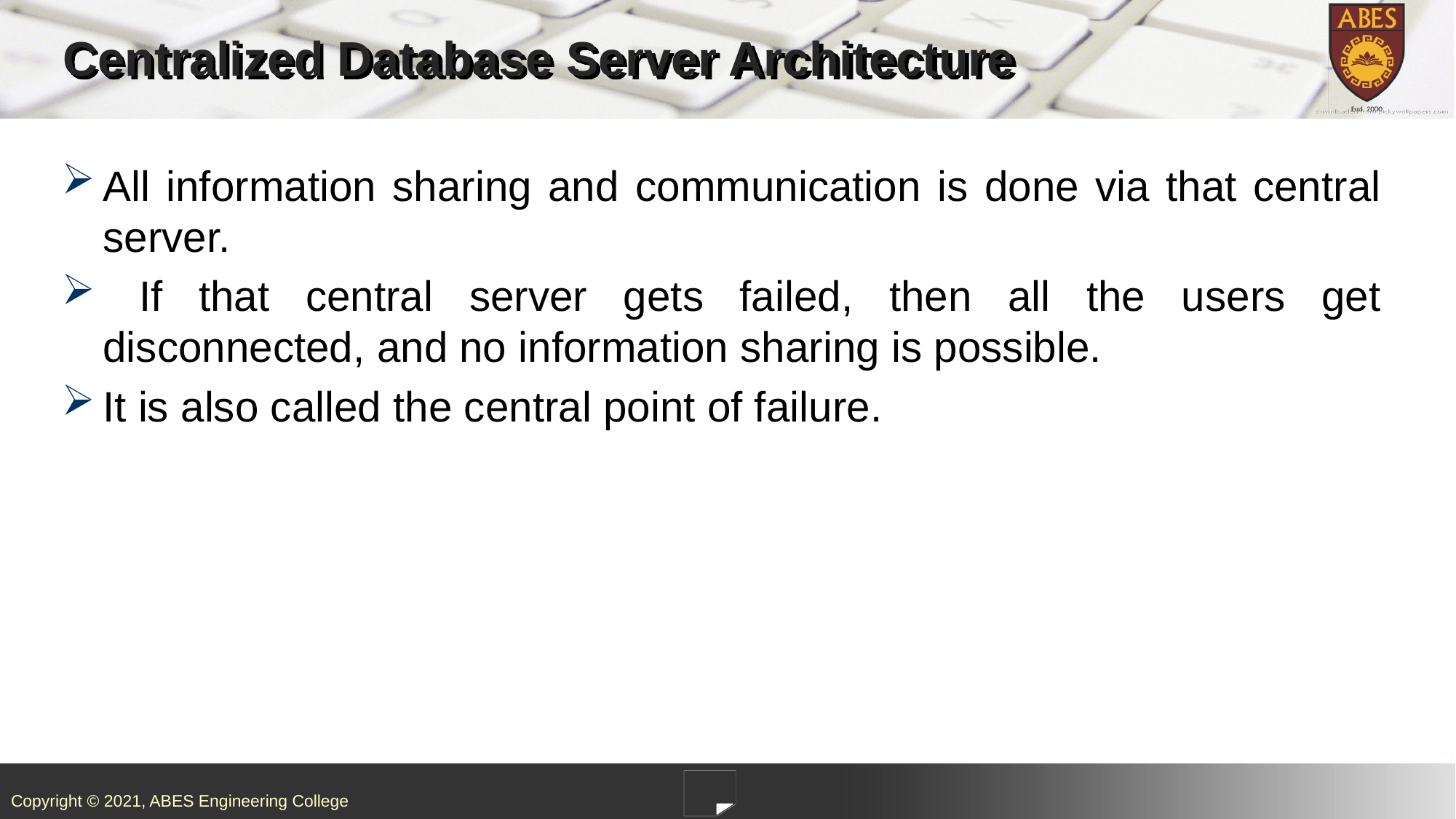

# Centralized Database Server Architecture
All information sharing and communication is done via that central server.
 If that central server gets failed, then all the users get disconnected, and no information sharing is possible.
It is also called the central point of failure.